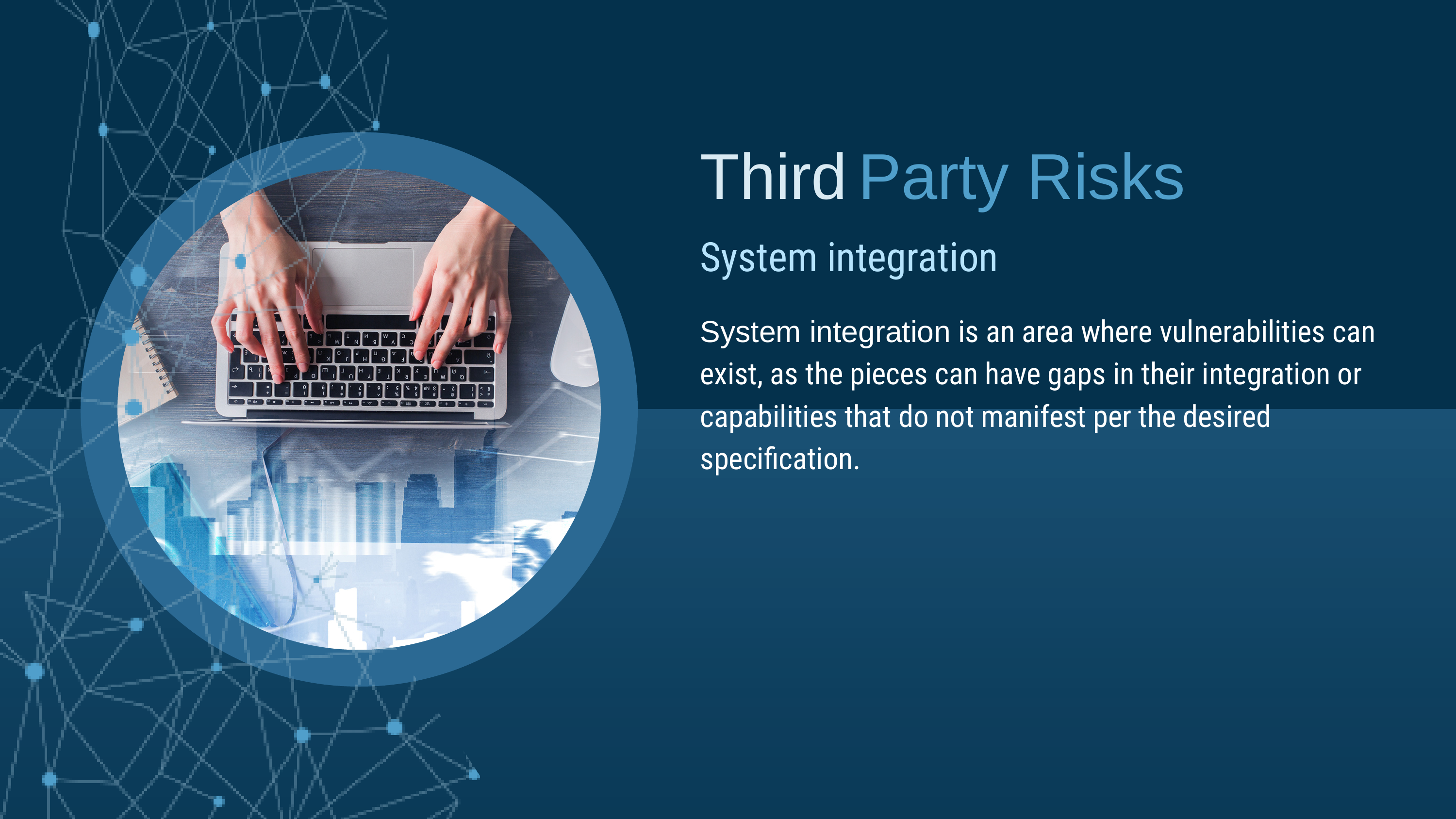

Third
Party Risks

System integration
System integration is an area where vulnerabilities can exist, as the pieces can have gaps in their integration or capabilities that do not manifest per the desired specification.